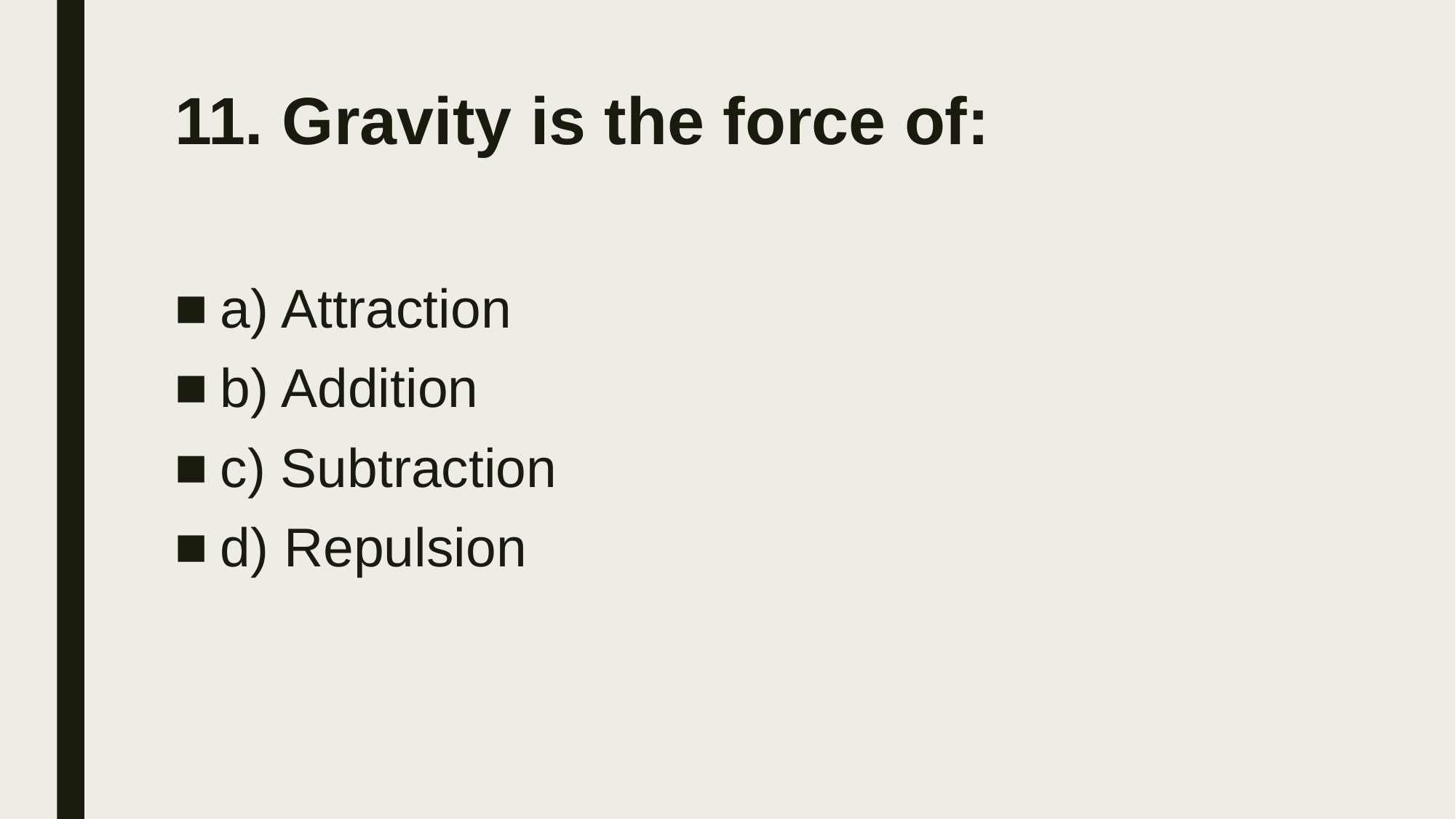

# 11. Gravity is the force of:
a) Attraction
b) Addition
c) Subtraction
d) Repulsion